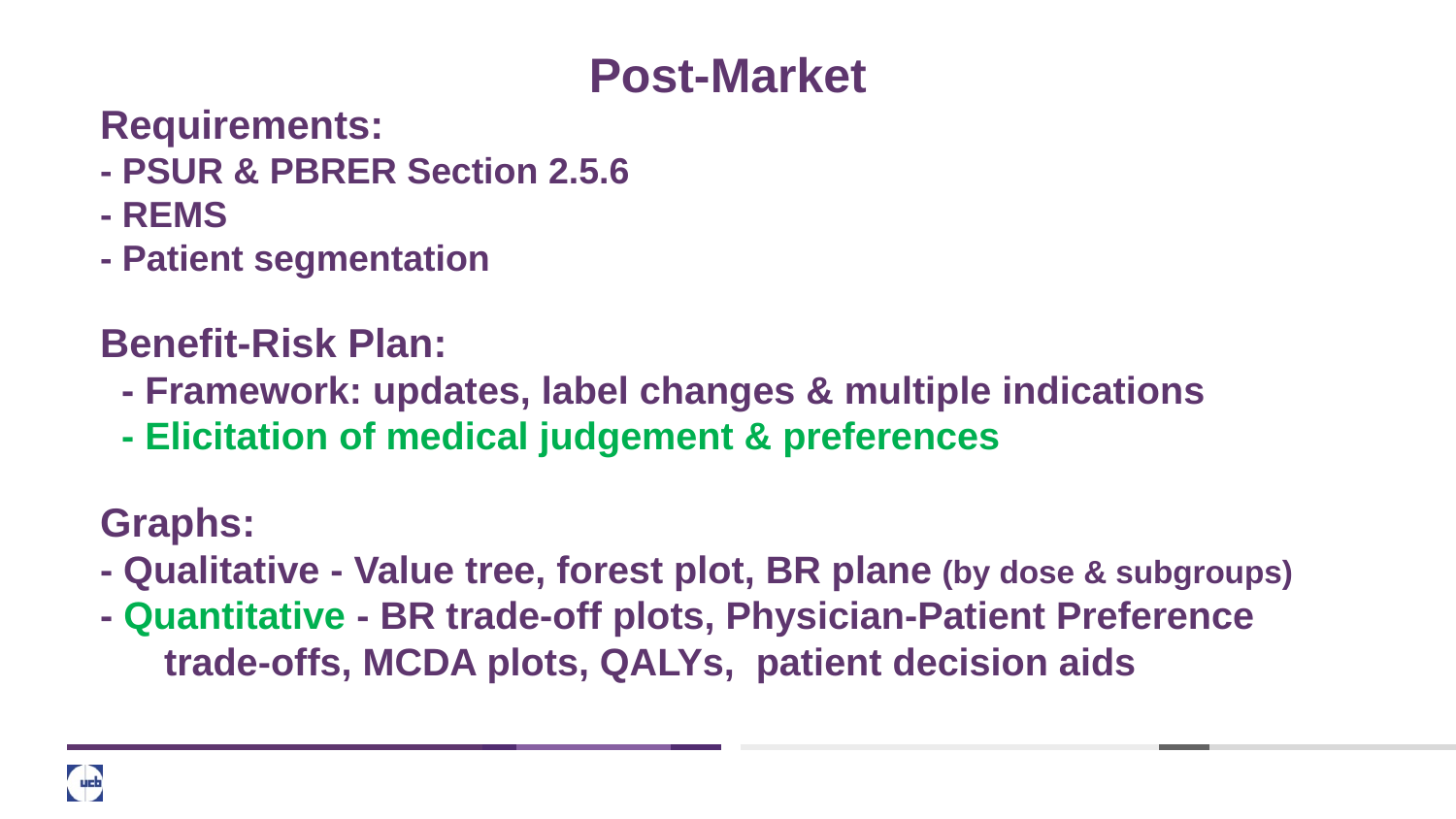

# Post-Market
Requirements:
- PSUR & PBRER Section 2.5.6
- REMS
- Patient segmentation

Benefit-Risk Plan:
  - Framework: updates, label changes & multiple indications
  - Elicitation of medical judgement & preferences

Graphs:
- Qualitative - Value tree, forest plot, BR plane (by dose & subgroups)
- Quantitative - BR trade-off plots, Physician-Patient Preference
      trade-offs, MCDA plots, QALYs,  patient decision aids